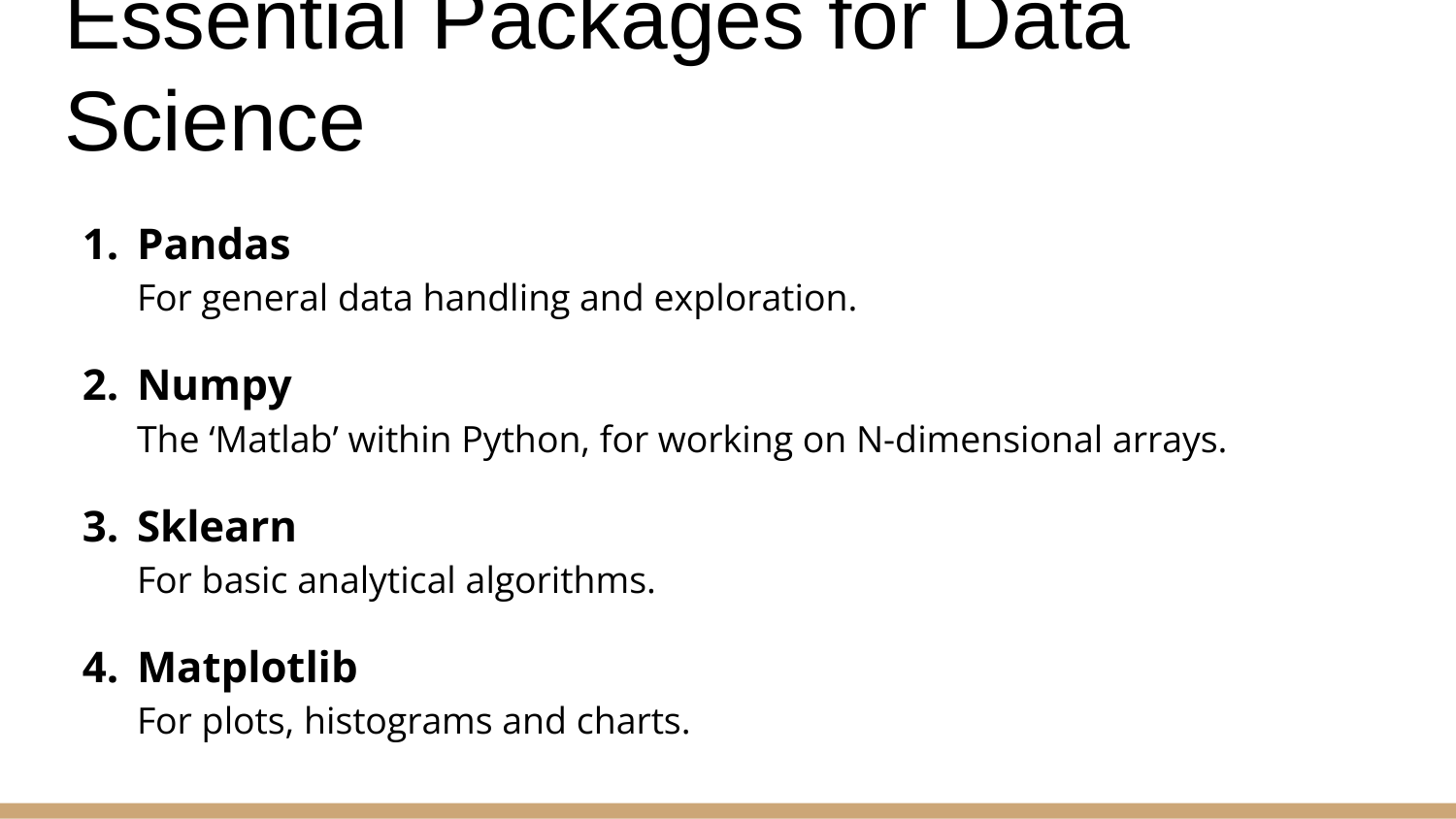

# Essential Packages for Data Science
Pandas
For general data handling and exploration.
Numpy
The ‘Matlab’ within Python, for working on N-dimensional arrays.
Sklearn
For basic analytical algorithms.
Matplotlib
For plots, histograms and charts.